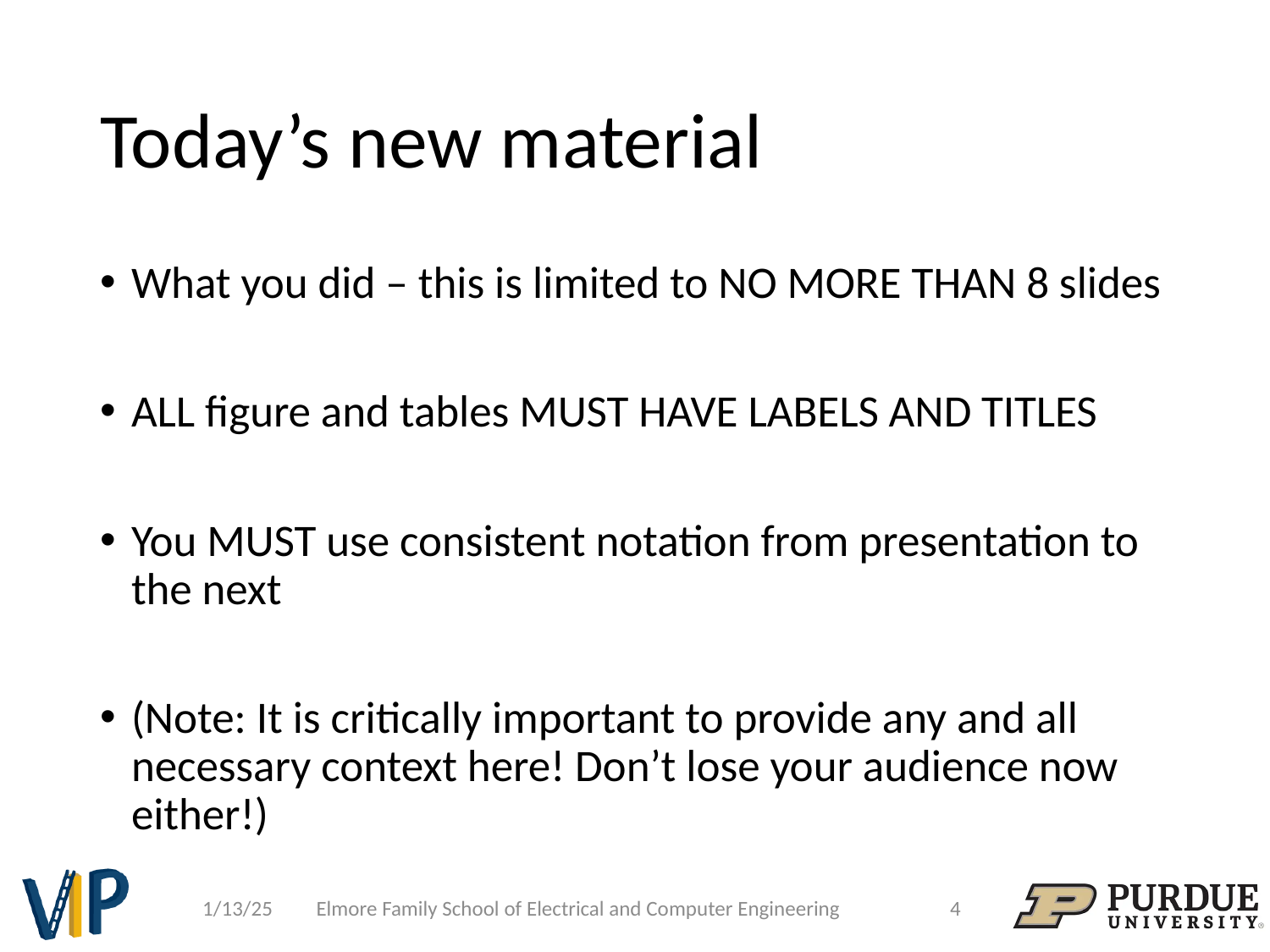

# Today’s new material
What you did – this is limited to NO MORE THAN 8 slides

ALL figure and tables MUST HAVE LABELS AND TITLES

You MUST use consistent notation from presentation to the next

(Note: It is critically important to provide any and all necessary context here! Don’t lose your audience now either!)

Elmore Family School of Electrical and Computer Engineering
4
1/13/25